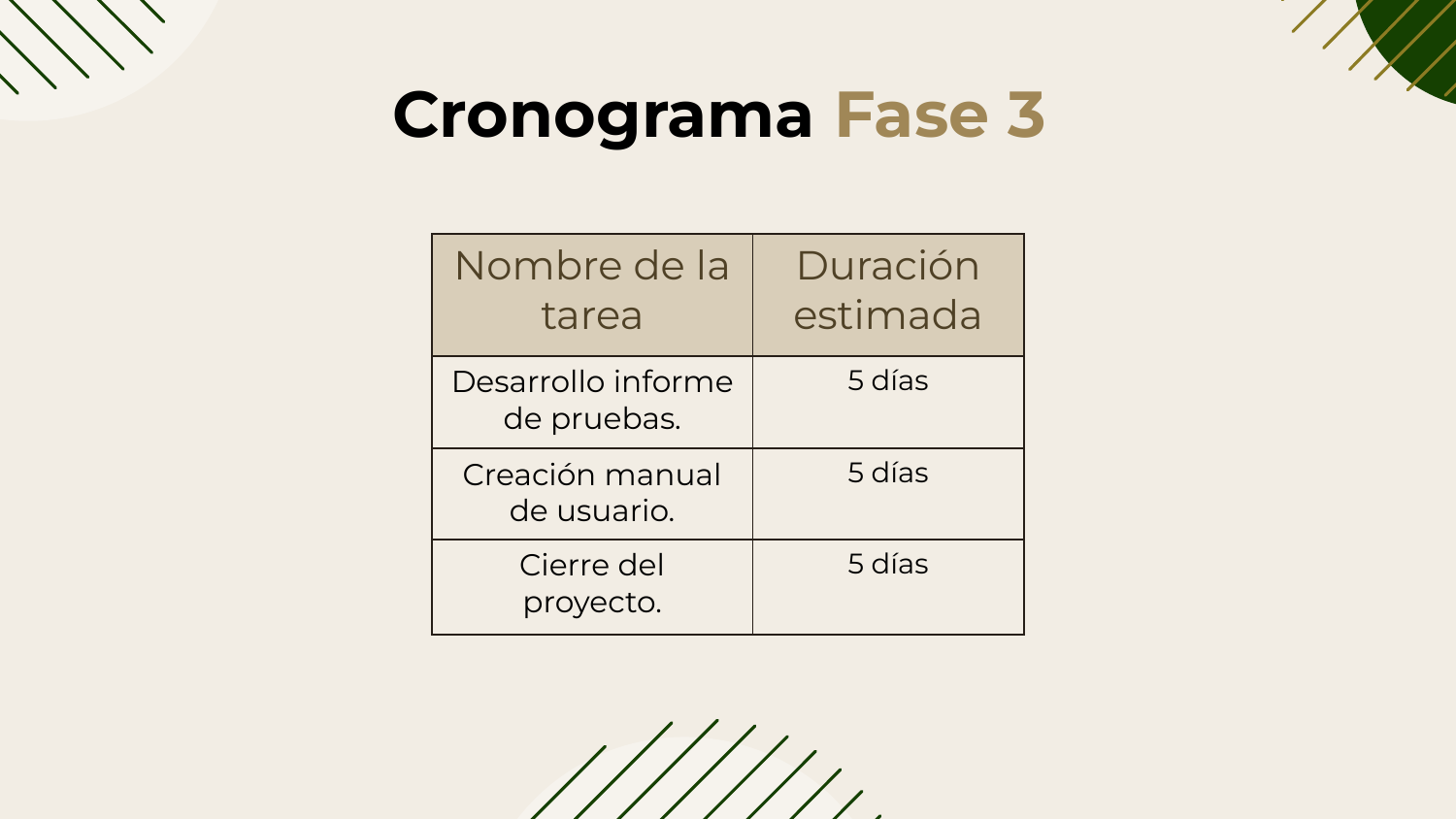

Cronograma Fase 3
| Nombre de la tarea | Duración estimada |
| --- | --- |
| Desarrollo informe de pruebas. | 5 días |
| Creación manual de usuario. | 5 días |
| Cierre del proyecto. | 5 días |